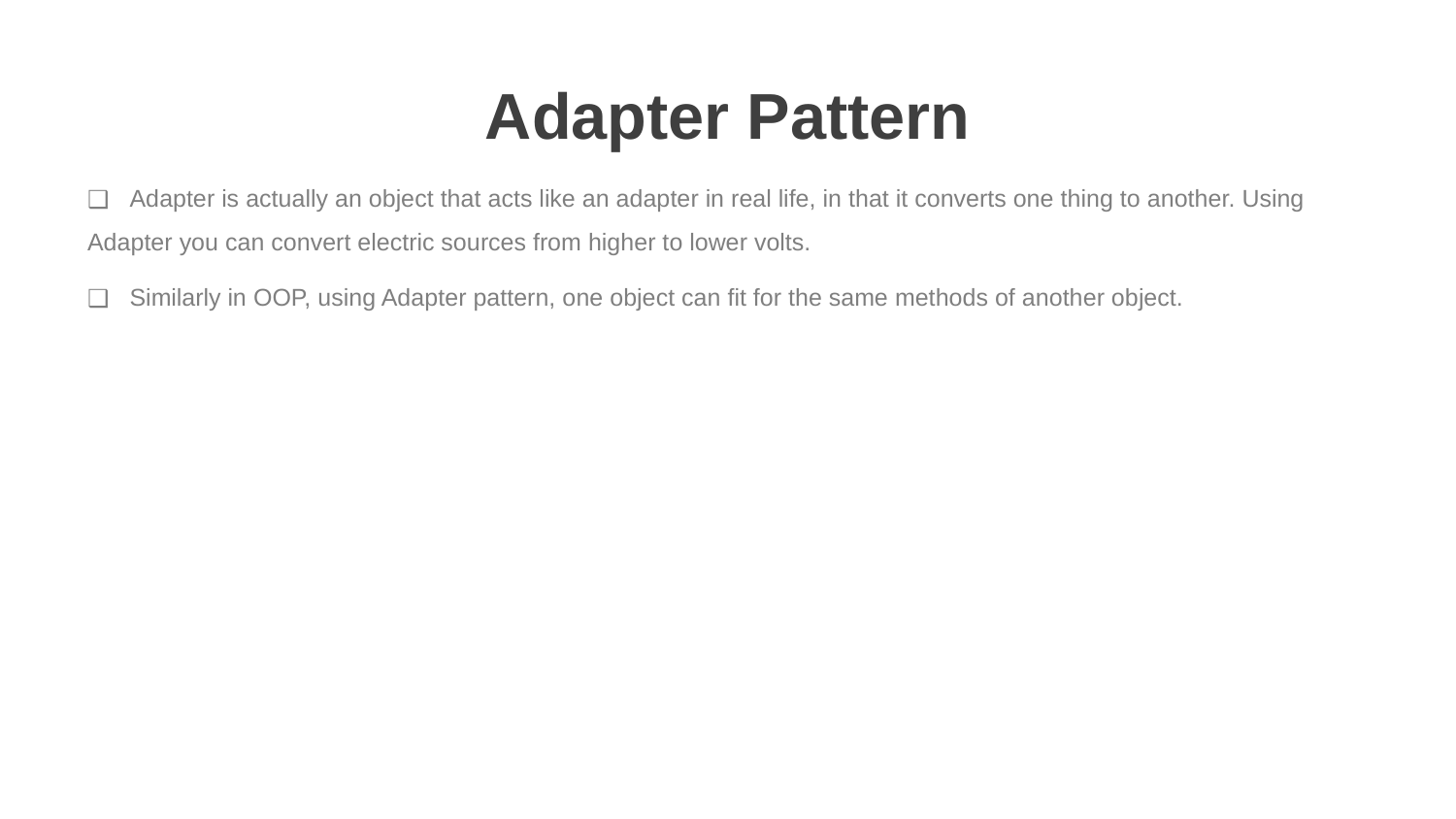

# Adapter Pattern
   Adapter is actually an object that acts like an adapter in real life, in that it converts one thing to another. Using Adapter you can convert electric sources from higher to lower volts.
   Similarly in OOP, using Adapter pattern, one object can fit for the same methods of another object.